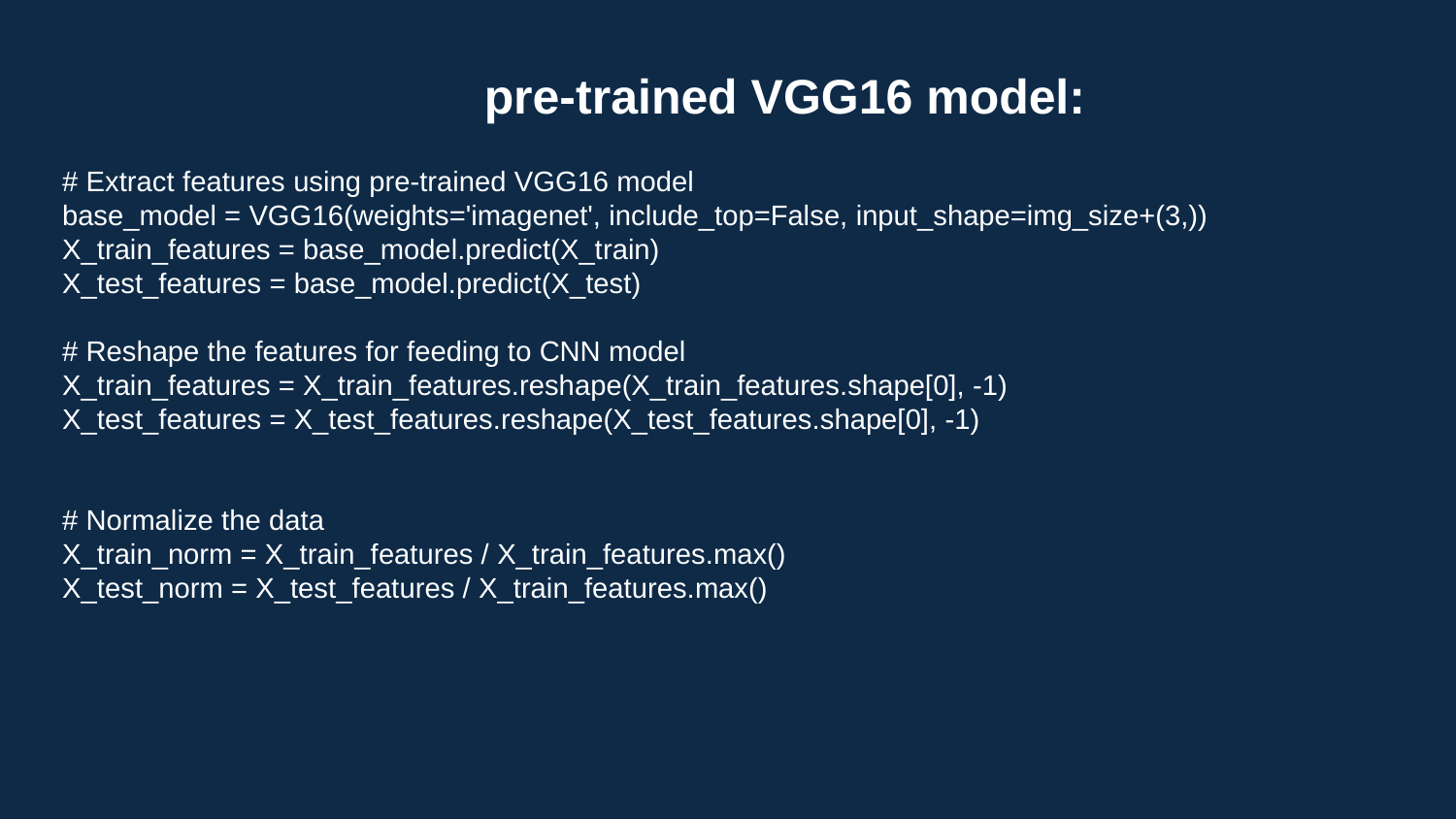

pre-trained VGG16 model:
# Extract features using pre-trained VGG16 model
base_model = VGG16(weights='imagenet', include_top=False, input_shape=img_size+(3,))
X_train_features = base_model.predict(X_train)
X_test_features = base_model.predict(X_test)

# Reshape the features for feeding to CNN model
X_train_features = X_train_features.reshape(X_train_features.shape[0], -1)
X_test_features = X_test_features.reshape(X_test_features.shape[0], -1)

# Normalize the data
X_train_norm = X_train_features / X_train_features.max()
X_test_norm = X_test_features / X_train_features.max()